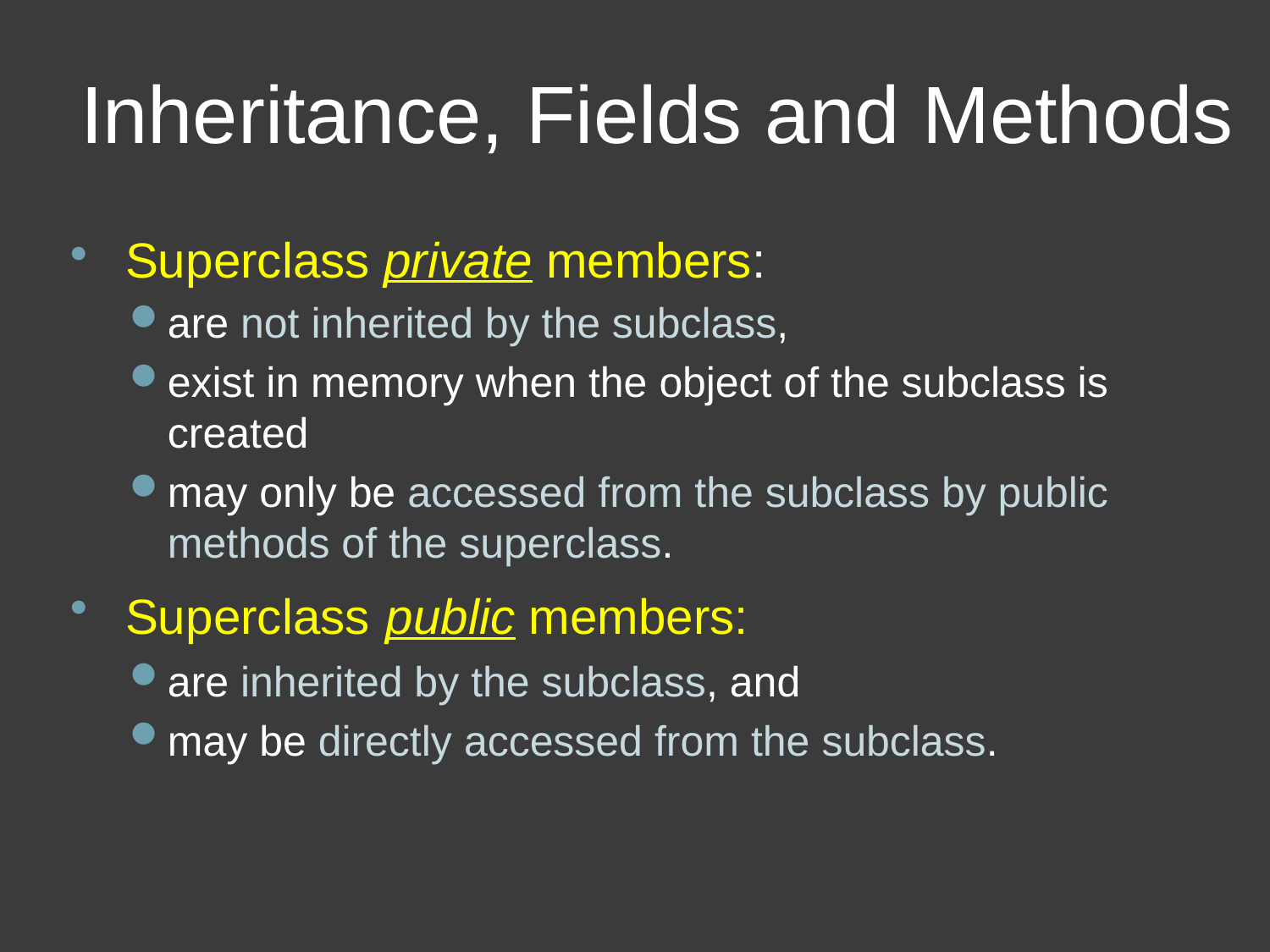

Inheritance, Fields and Methods
Superclass private members:
are not inherited by the subclass,
exist in memory when the object of the subclass is created
may only be accessed from the subclass by public methods of the superclass.
Superclass public members:
are inherited by the subclass, and
may be directly accessed from the subclass.